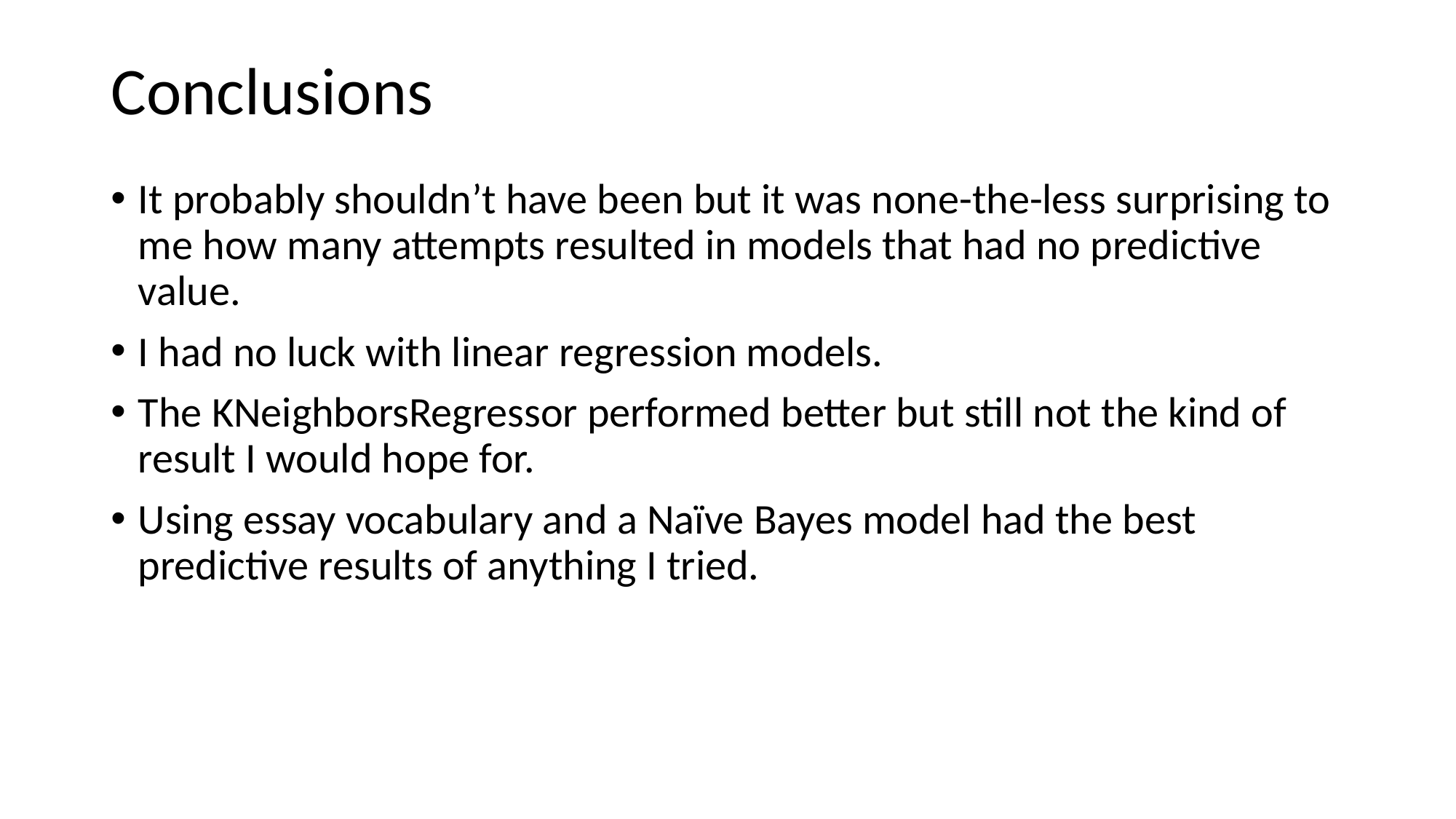

# Conclusions
It probably shouldn’t have been but it was none-the-less surprising to me how many attempts resulted in models that had no predictive value.
I had no luck with linear regression models.
The KNeighborsRegressor performed better but still not the kind of result I would hope for.
Using essay vocabulary and a Naïve Bayes model had the best predictive results of anything I tried.